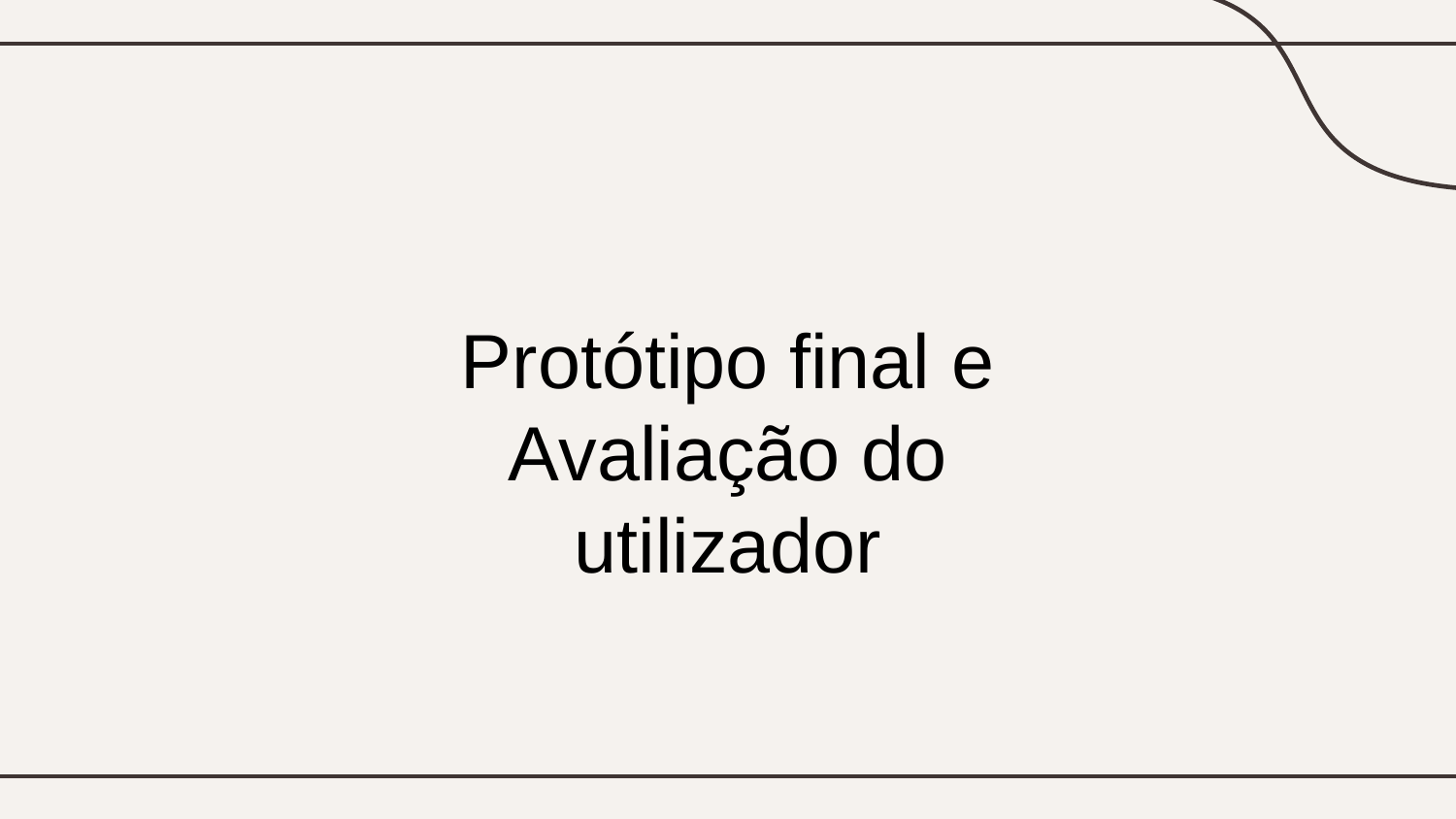

# Protótipo final e Avaliação do utilizador